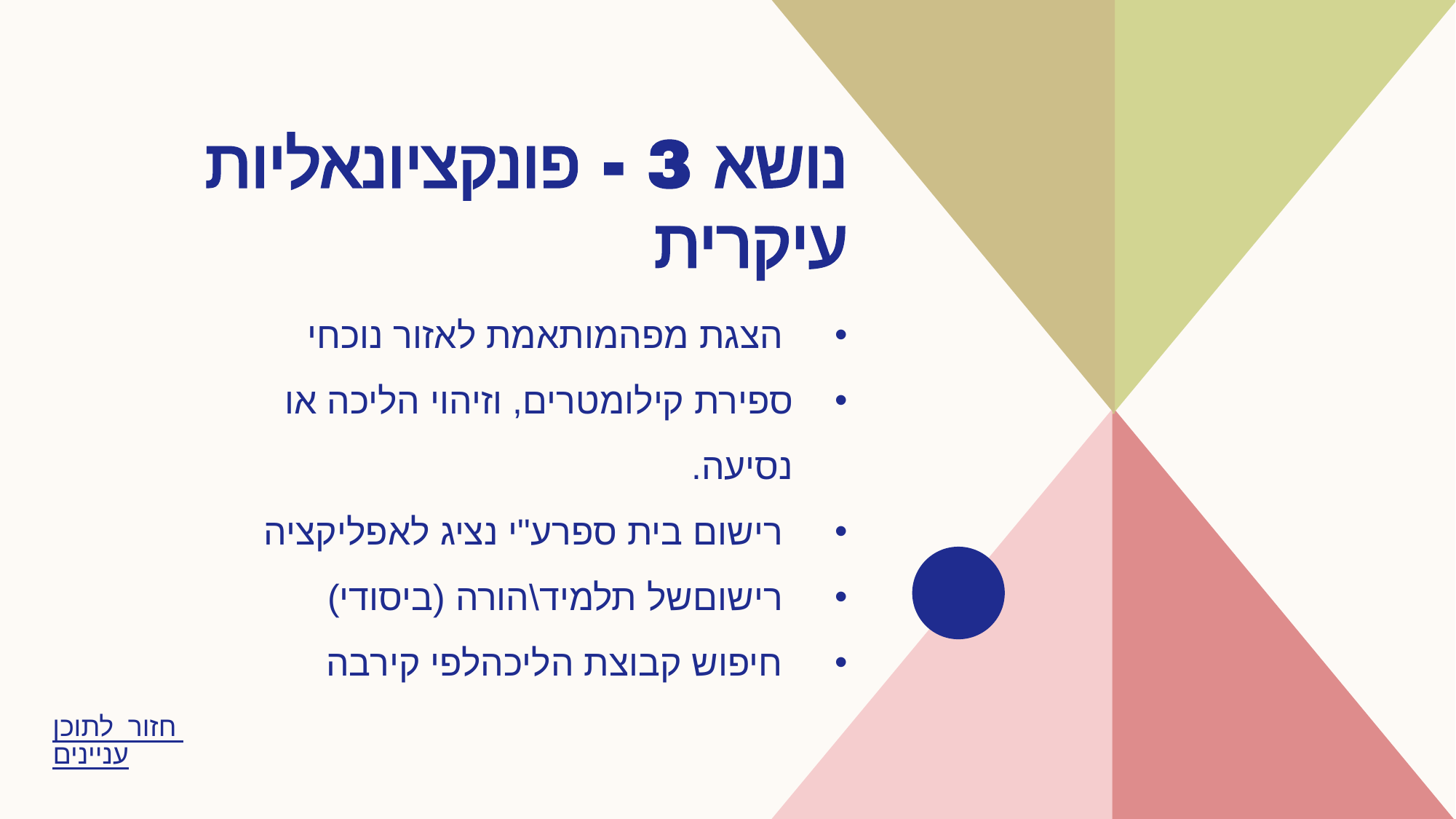

# נושא 3 - פונקציונאליות עיקרית
הצגת מפה מותאמת לאזור נוכחי
ספירת קילומטרים, וזיהוי הליכה או נסיעה.
רישום בית ספר ע"י נציג לאפליקציה
רישום של תלמיד\הורה (ביסודי)
חיפוש קבוצת הליכה לפי קירבה

חזור לתוכן עניינים